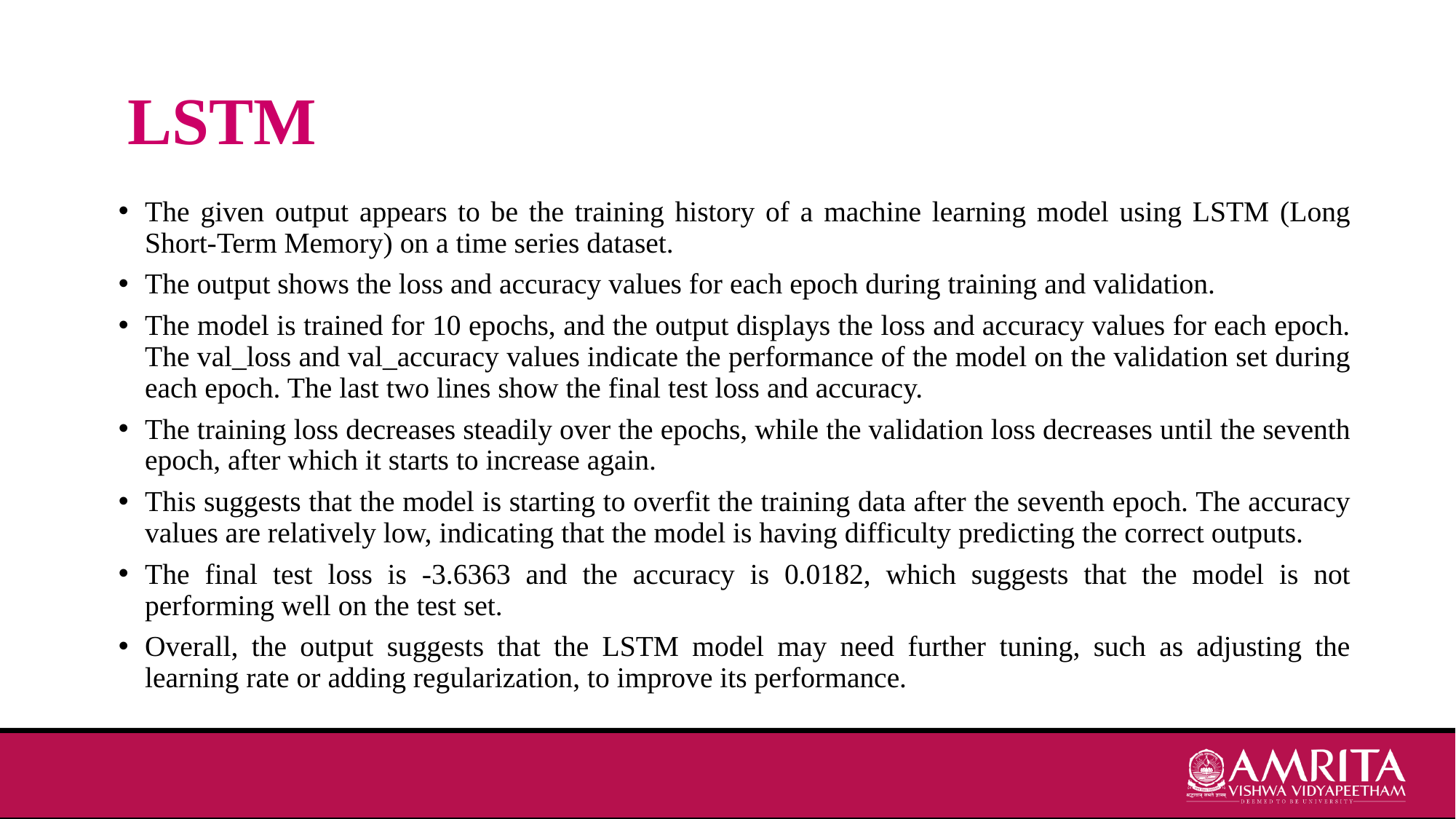

# LSTM
The given output appears to be the training history of a machine learning model using LSTM (Long Short-Term Memory) on a time series dataset.
The output shows the loss and accuracy values for each epoch during training and validation.
The model is trained for 10 epochs, and the output displays the loss and accuracy values for each epoch. The val_loss and val_accuracy values indicate the performance of the model on the validation set during each epoch. The last two lines show the final test loss and accuracy.
The training loss decreases steadily over the epochs, while the validation loss decreases until the seventh epoch, after which it starts to increase again.
This suggests that the model is starting to overfit the training data after the seventh epoch. The accuracy values are relatively low, indicating that the model is having difficulty predicting the correct outputs.
The final test loss is -3.6363 and the accuracy is 0.0182, which suggests that the model is not performing well on the test set.
Overall, the output suggests that the LSTM model may need further tuning, such as adjusting the learning rate or adding regularization, to improve its performance.